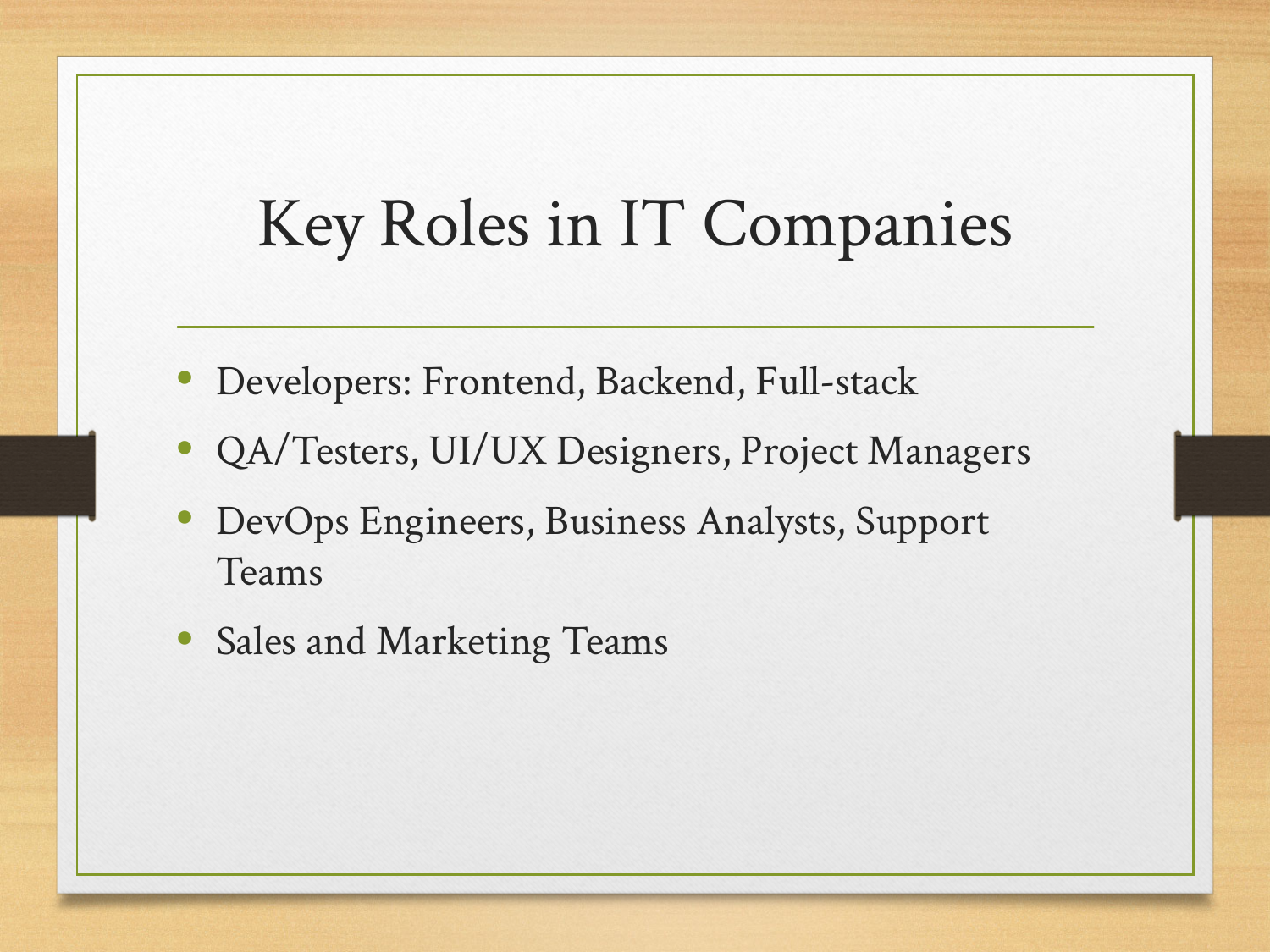

# Key Roles in IT Companies
Developers: Frontend, Backend, Full-stack
QA/Testers, UI/UX Designers, Project Managers
DevOps Engineers, Business Analysts, Support Teams
Sales and Marketing Teams